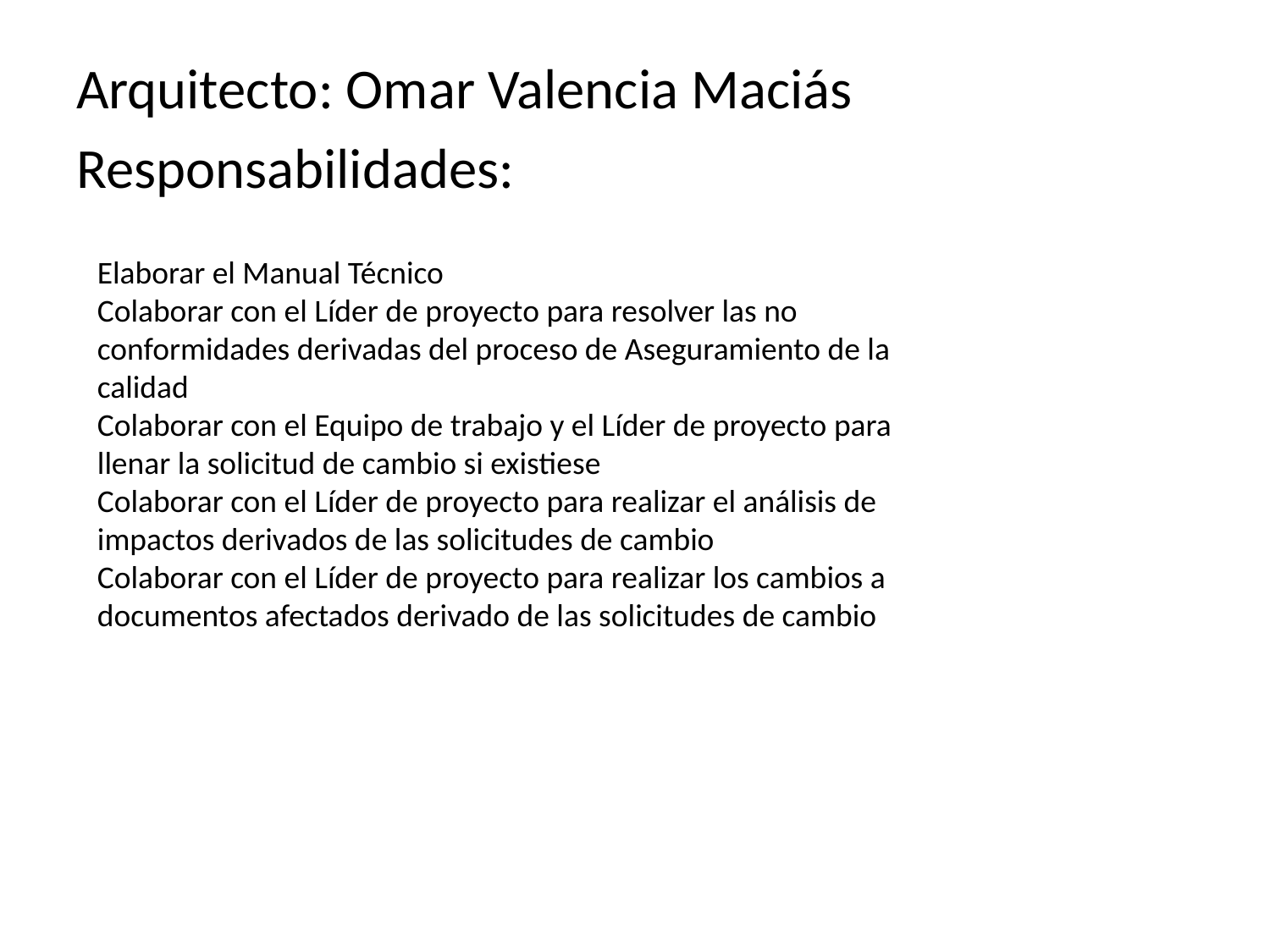

Arquitecto: Omar Valencia Maciás
Responsabilidades:

Elaborar el Manual Técnico
Colaborar con el Líder de proyecto para resolver las no conformidades derivadas del proceso de Aseguramiento de la calidad
Colaborar con el Equipo de trabajo y el Líder de proyecto para llenar la solicitud de cambio si existiese
Colaborar con el Líder de proyecto para realizar el análisis de impactos derivados de las solicitudes de cambio
Colaborar con el Líder de proyecto para realizar los cambios a documentos afectados derivado de las solicitudes de cambio